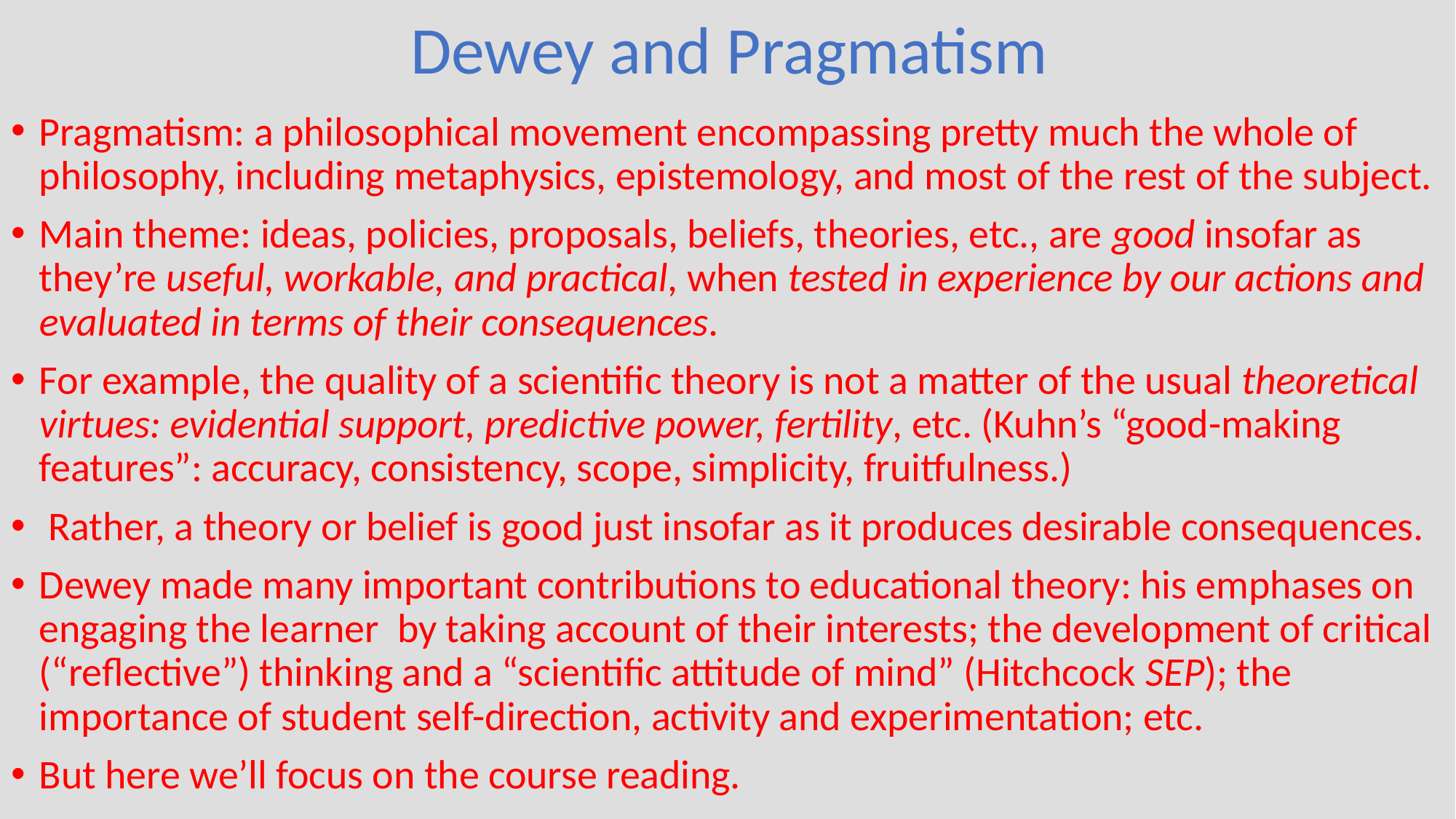

# Dewey and Pragmatism
Pragmatism: a philosophical movement encompassing pretty much the whole of philosophy, including metaphysics, epistemology, and most of the rest of the subject.
Main theme: ideas, policies, proposals, beliefs, theories, etc., are good insofar as they’re useful, workable, and practical, when tested in experience by our actions and evaluated in terms of their consequences.
For example, the quality of a scientific theory is not a matter of the usual theoretical virtues: evidential support, predictive power, fertility, etc. (Kuhn’s “good-making features”: accuracy, consistency, scope, simplicity, fruitfulness.)
 Rather, a theory or belief is good just insofar as it produces desirable consequences.
Dewey made many important contributions to educational theory: his emphases on engaging the learner  by taking account of their interests; the development of critical (“reflective”) thinking and a “scientific attitude of mind” (Hitchcock SEP); the importance of student self-direction, activity and experimentation; etc.
But here we’ll focus on the course reading.